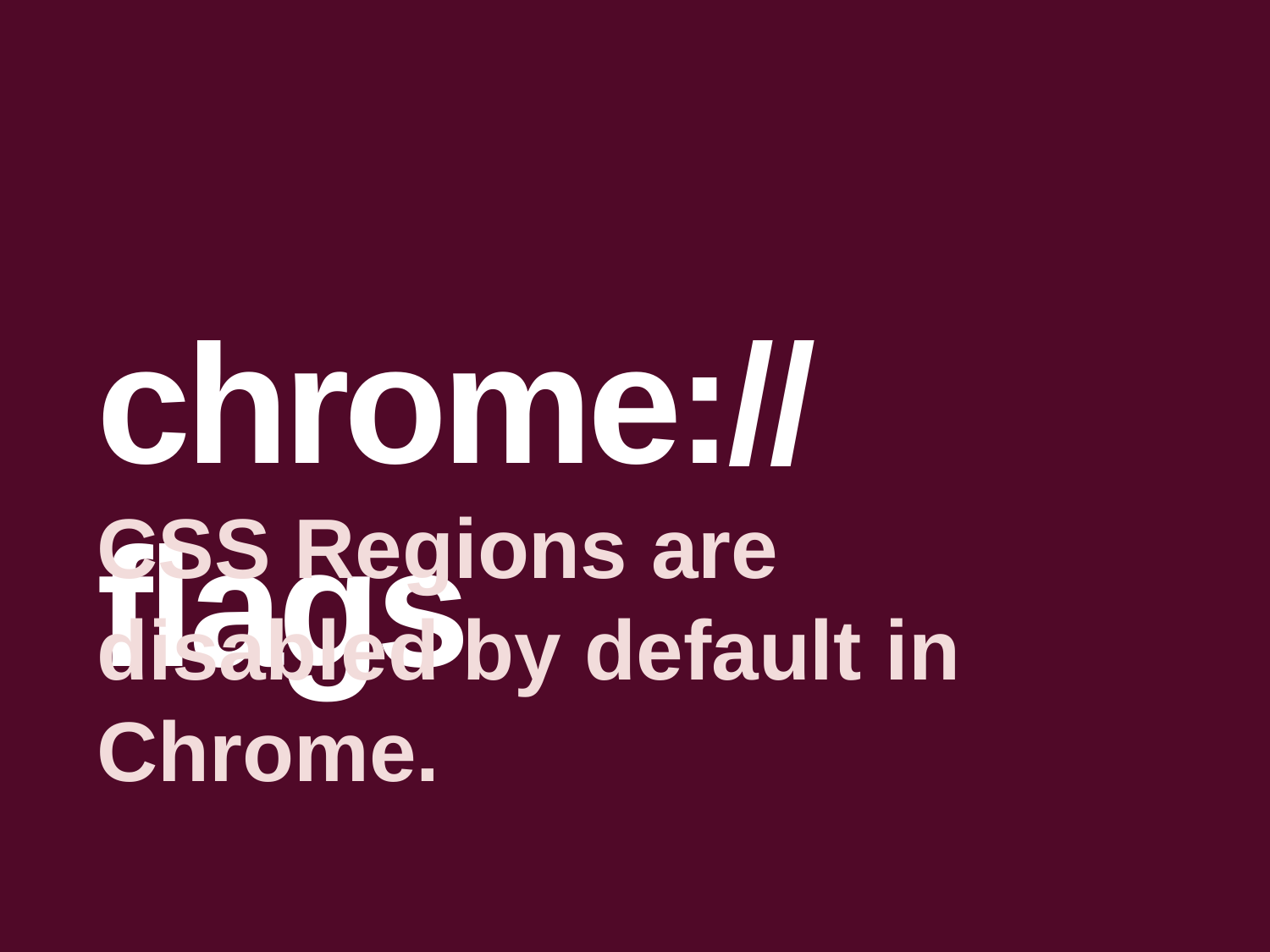

chrome://flags
CSS Regions are disabled by default in Chrome.